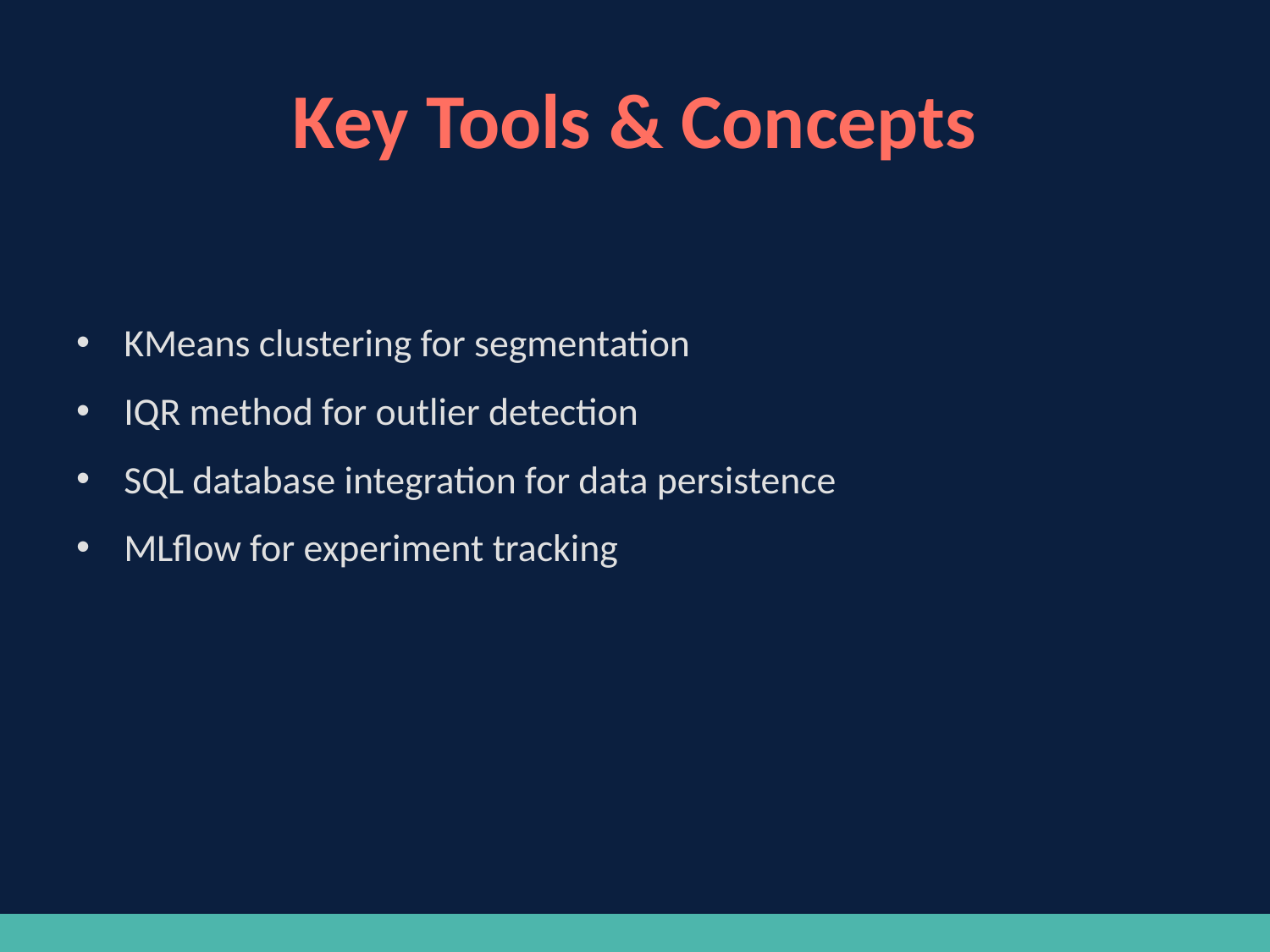

# Key Tools & Concepts

KMeans clustering for segmentation
IQR method for outlier detection
SQL database integration for data persistence
MLflow for experiment tracking